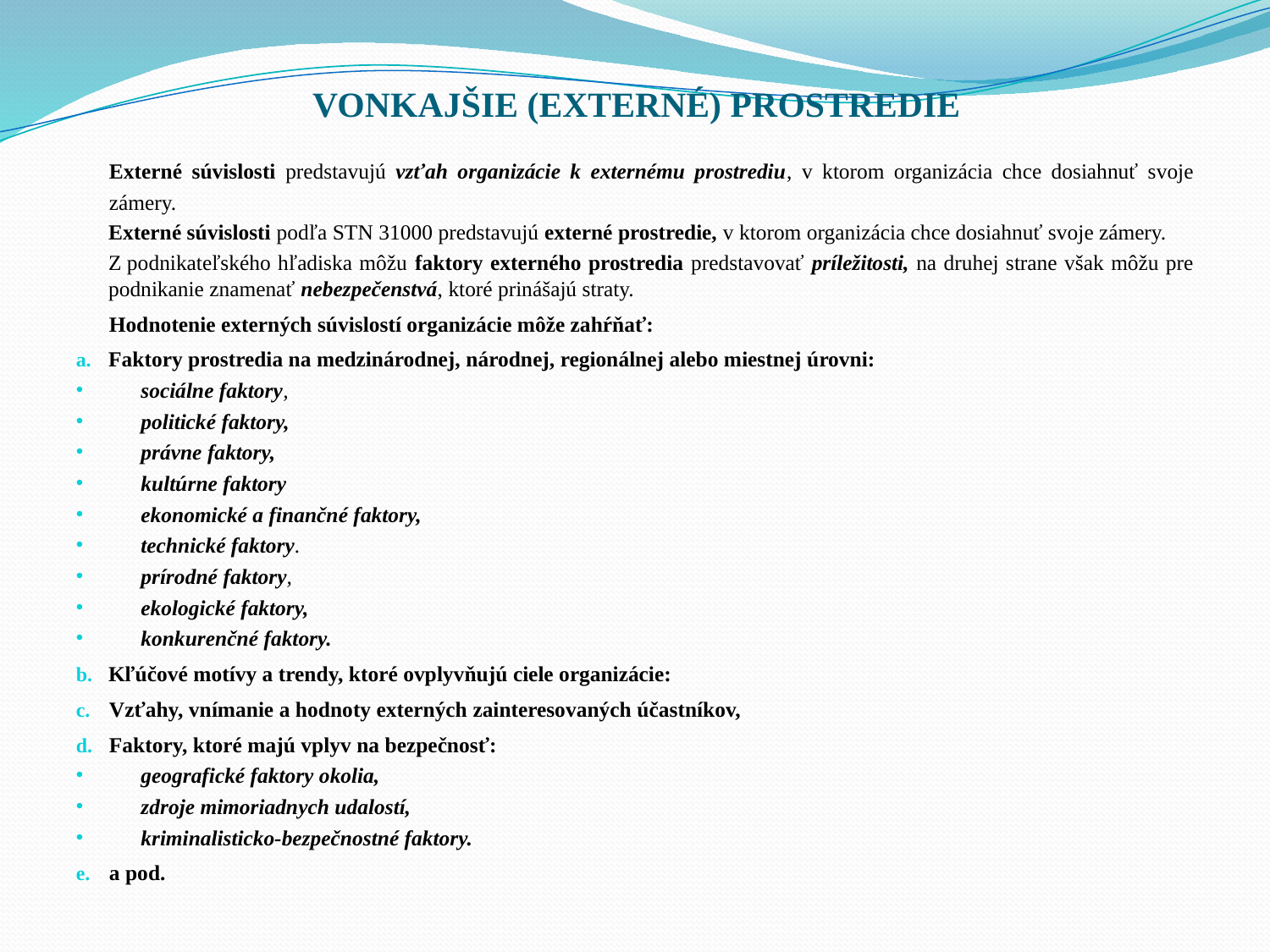

# VONKAJŠIE (EXTERNÉ) PROSTREDIE
	Externé súvislosti predstavujú vzťah organizácie k externému prostrediu, v ktorom organizácia chce dosiahnuť svoje zámery.
	Externé súvislosti podľa STN 31000 predstavujú externé prostredie, v ktorom organizácia chce dosiahnuť svoje zámery.
	Z podnikateľského hľadiska môžu faktory externého prostredia predstavovať príležitosti, na druhej strane však môžu pre podnikanie znamenať nebezpečenstvá, ktoré prinášajú straty.
	Hodnotenie externých súvislostí organizácie môže zahŕňať:
Faktory prostredia na medzinárodnej, národnej, regionálnej alebo miestnej úrovni:
sociálne faktory,
politické faktory,
právne faktory,
kultúrne faktory
ekonomické a finančné faktory,
technické faktory.
prírodné faktory,
ekologické faktory,
konkurenčné faktory.
Kľúčové motívy a trendy, ktoré ovplyvňujú ciele organizácie:
Vzťahy, vnímanie a hodnoty externých zainteresovaných účastníkov,
Faktory, ktoré majú vplyv na bezpečnosť:
geografické faktory okolia,
zdroje mimoriadnych udalostí,
kriminalisticko-bezpečnostné faktory.
a pod.